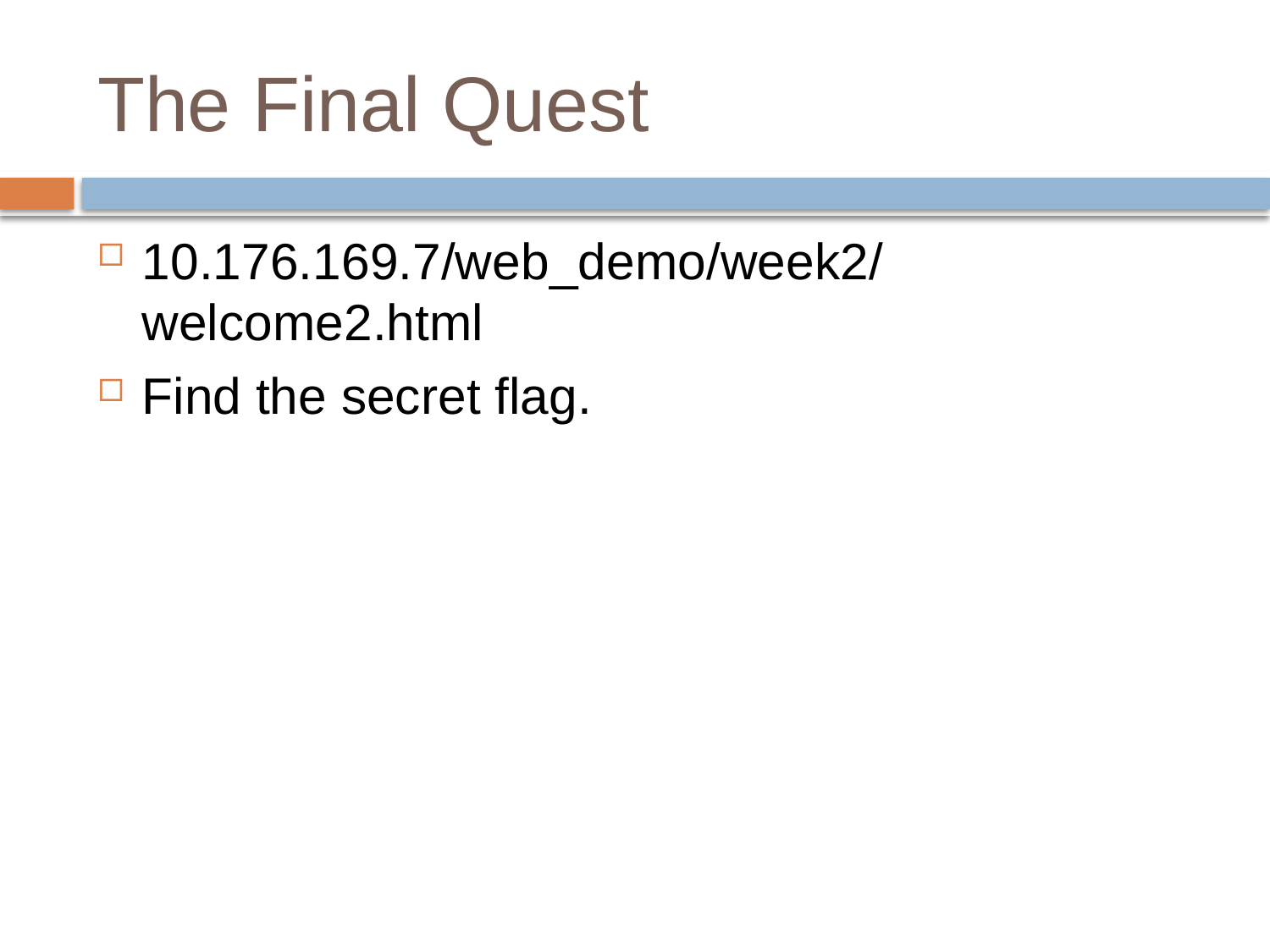

# The Final Quest
10.176.169.7/web_demo/week2/welcome2.html
Find the secret flag.